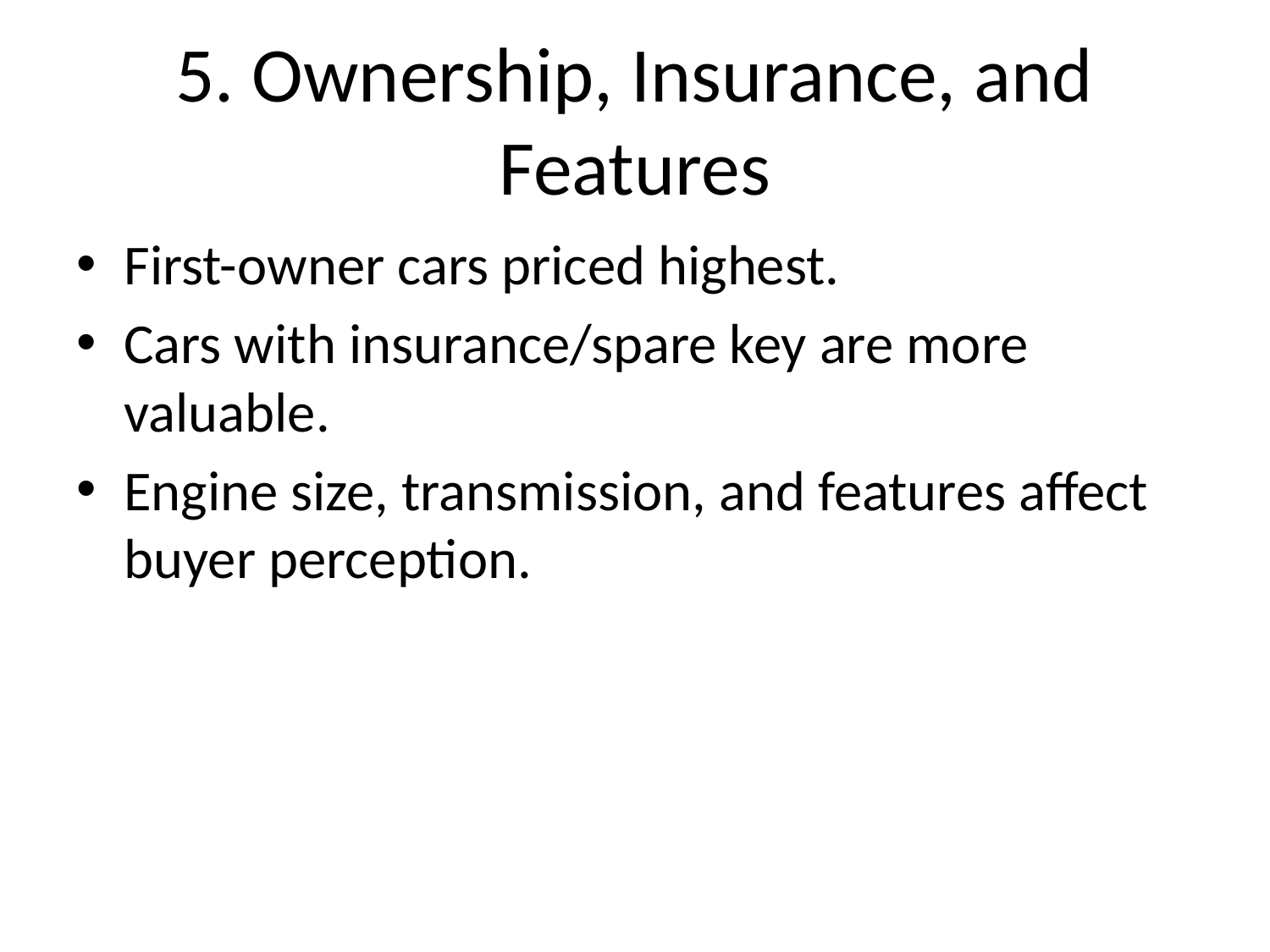

# 5. Ownership, Insurance, and Features
First-owner cars priced highest.
Cars with insurance/spare key are more valuable.
Engine size, transmission, and features affect buyer perception.